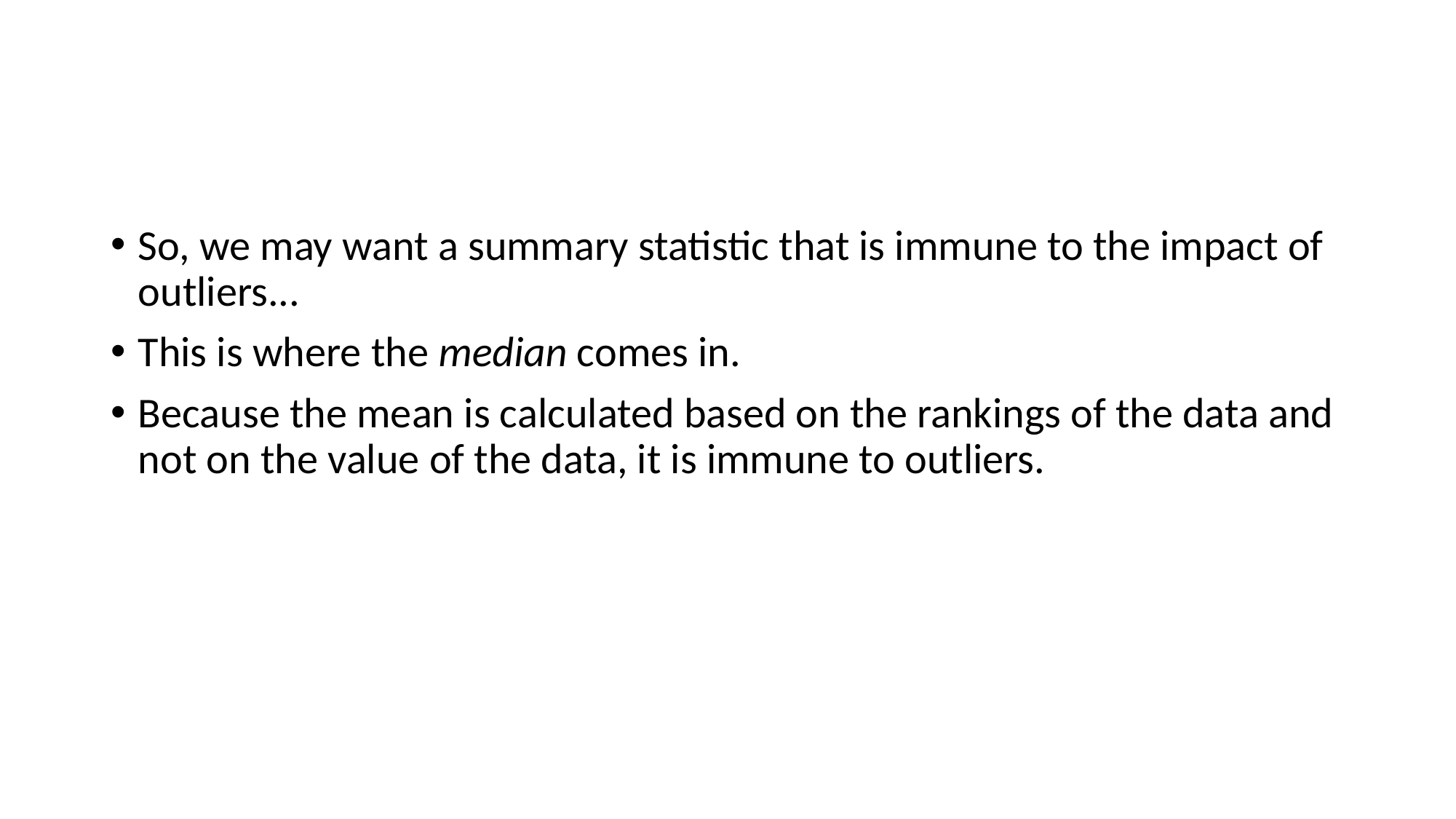

So, we may want a summary statistic that is immune to the impact of outliers...
This is where the median comes in.
Because the mean is calculated based on the rankings of the data and not on the value of the data, it is immune to outliers.